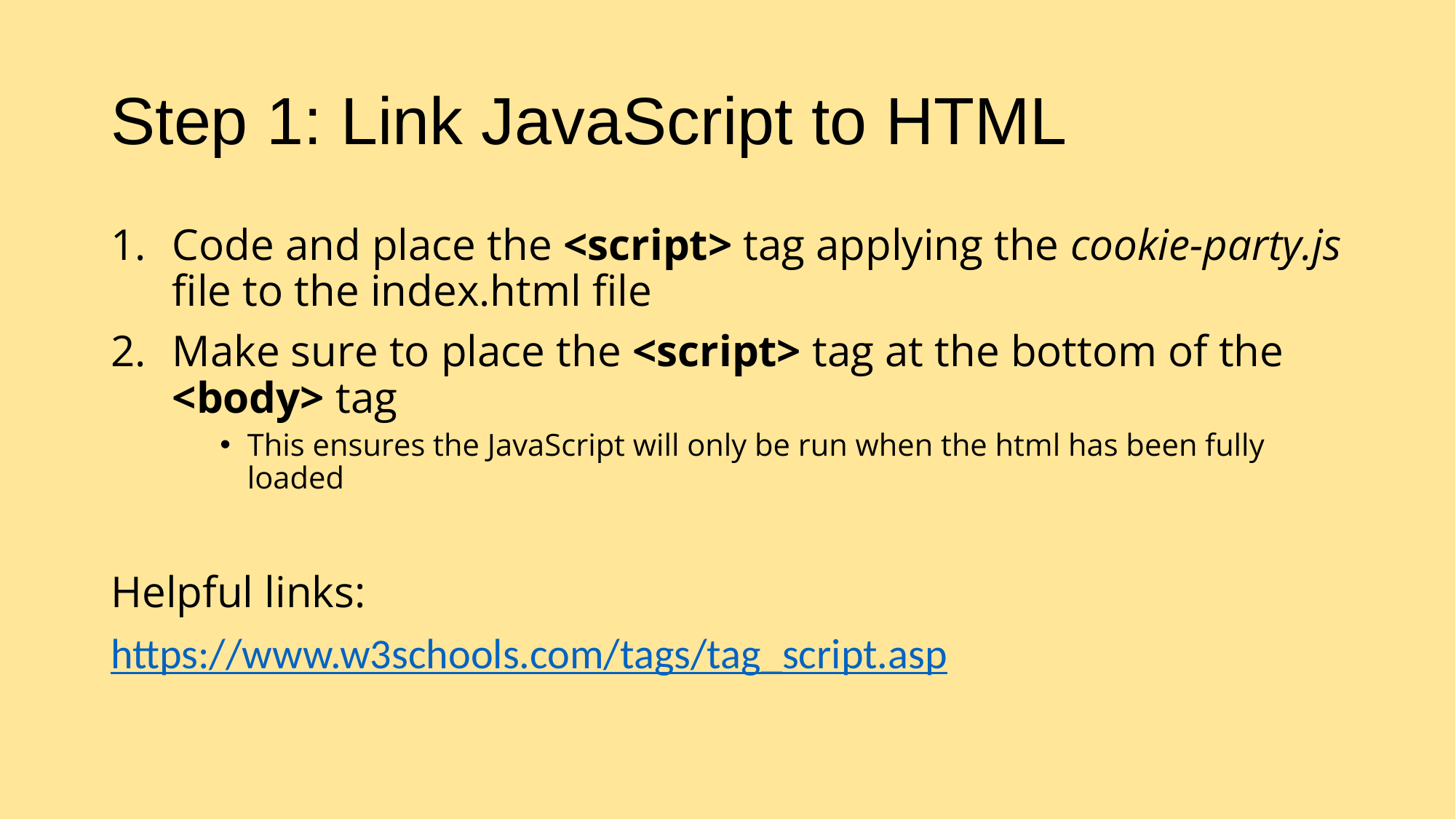

# Step 1: Link JavaScript to HTML
Code and place the <script> tag applying the cookie-party.js file to the index.html file
Make sure to place the <script> tag at the bottom of the <body> tag
This ensures the JavaScript will only be run when the html has been fully loaded

Helpful links:
https://www.w3schools.com/tags/tag_script.asp